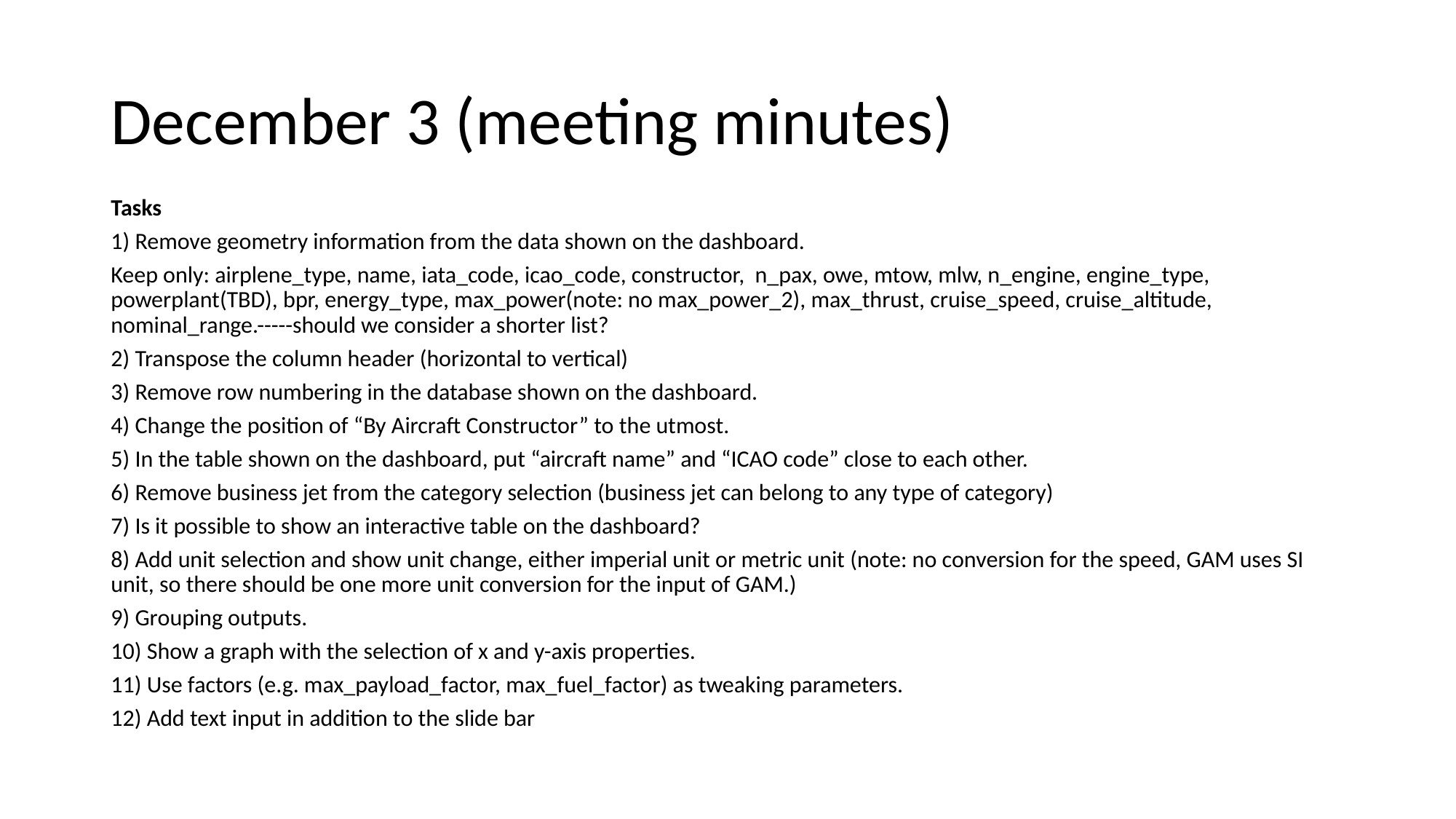

# December 3 (meeting minutes)
Tasks
1) Remove geometry information from the data shown on the dashboard.
Keep only: airplene_type, name, iata_code, icao_code, constructor,  n_pax, owe, mtow, mlw, n_engine, engine_type, powerplant(TBD), bpr, energy_type, max_power(note: no max_power_2), max_thrust, cruise_speed, cruise_altitude, nominal_range.-----should we consider a shorter list?
2) Transpose the column header (horizontal to vertical)
3) Remove row numbering in the database shown on the dashboard.
4) Change the position of “By Aircraft Constructor” to the utmost.
5) In the table shown on the dashboard, put “aircraft name” and “ICAO code” close to each other.
6) Remove business jet from the category selection (business jet can belong to any type of category)
7) Is it possible to show an interactive table on the dashboard?
8) Add unit selection and show unit change, either imperial unit or metric unit (note: no conversion for the speed, GAM uses SI unit, so there should be one more unit conversion for the input of GAM.)
9) Grouping outputs.
10) Show a graph with the selection of x and y-axis properties.
11) Use factors (e.g. max_payload_factor, max_fuel_factor) as tweaking parameters.
12) Add text input in addition to the slide bar